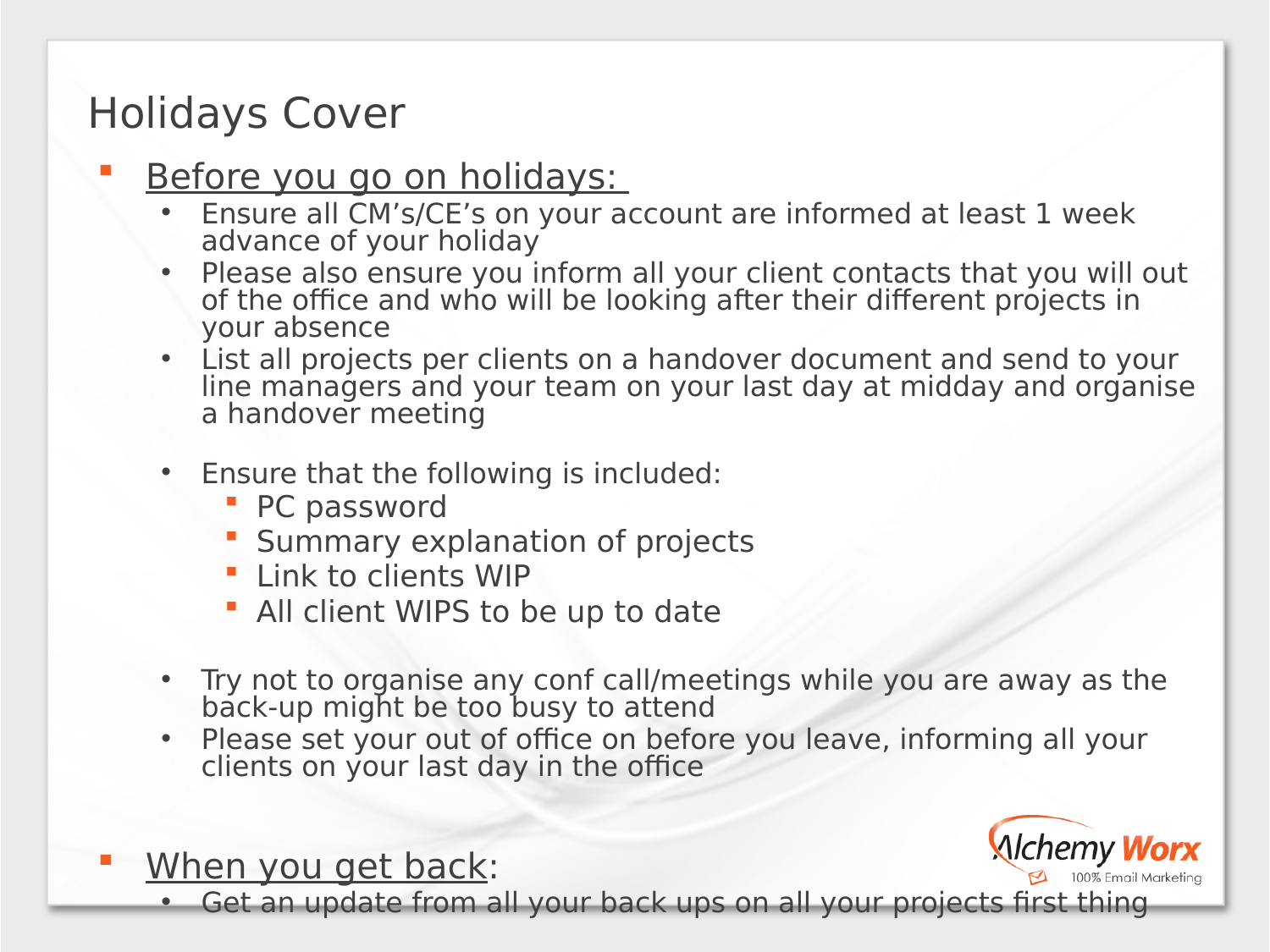

Holidays Cover
Before you go on holidays:
Ensure all CM’s/CE’s on your account are informed at least 1 week advance of your holiday
Please also ensure you inform all your client contacts that you will out of the office and who will be looking after their different projects in your absence
List all projects per clients on a handover document and send to your line managers and your team on your last day at midday and organise a handover meeting
Ensure that the following is included:
PC password
Summary explanation of projects
Link to clients WIP
All client WIPS to be up to date

Try not to organise any conf call/meetings while you are away as the back-up might be too busy to attend
Please set your out of office on before you leave, informing all your clients on your last day in the office

When you get back:
Get an update from all your back ups on all your projects first thing